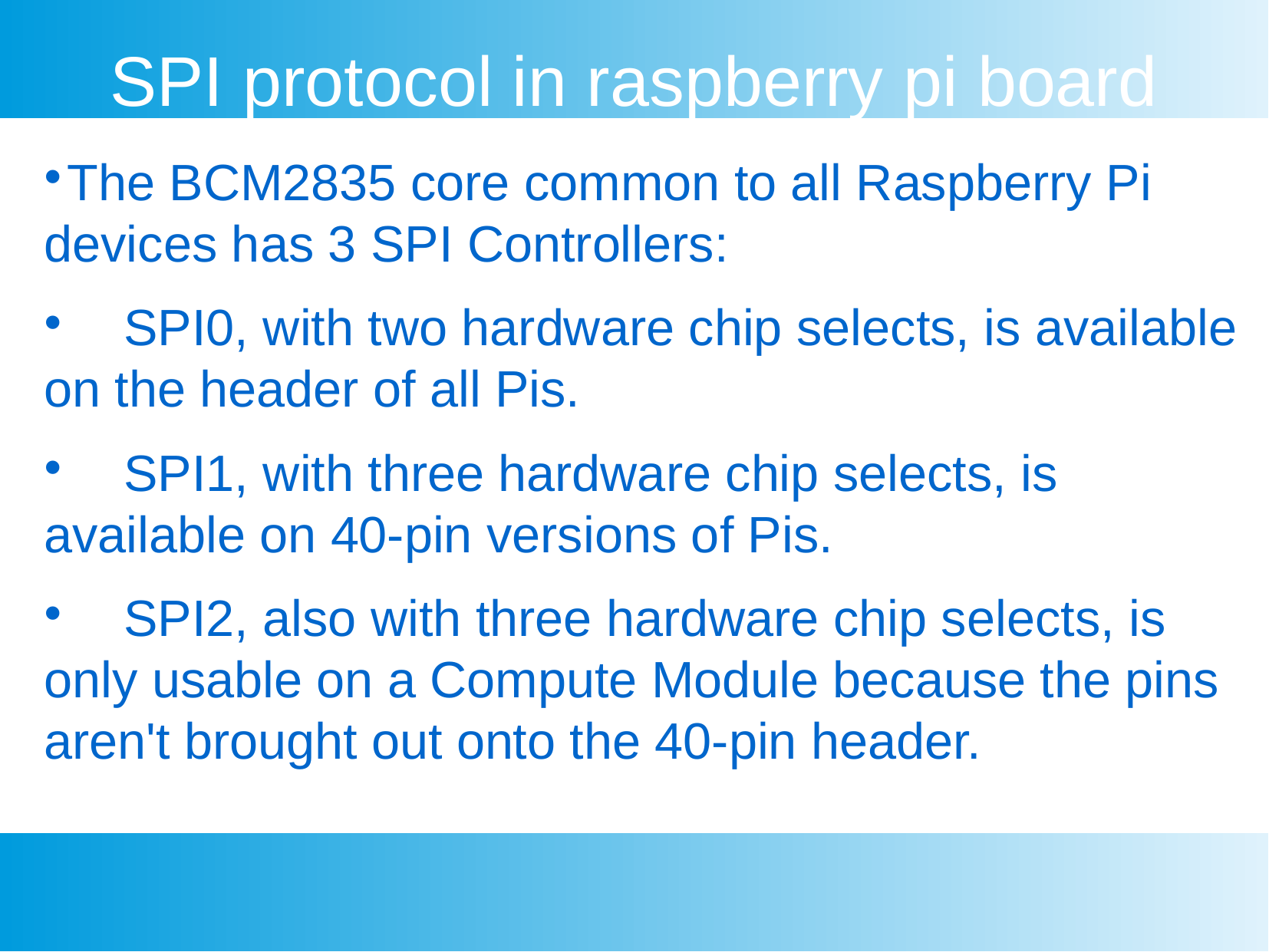

SPI protocol in raspberry pi board
The BCM2835 core common to all Raspberry Pi devices has 3 SPI Controllers:
    SPI0, with two hardware chip selects, is available on the header of all Pis.
    SPI1, with three hardware chip selects, is available on 40-pin versions of Pis.
    SPI2, also with three hardware chip selects, is only usable on a Compute Module because the pins aren't brought out onto the 40-pin header.